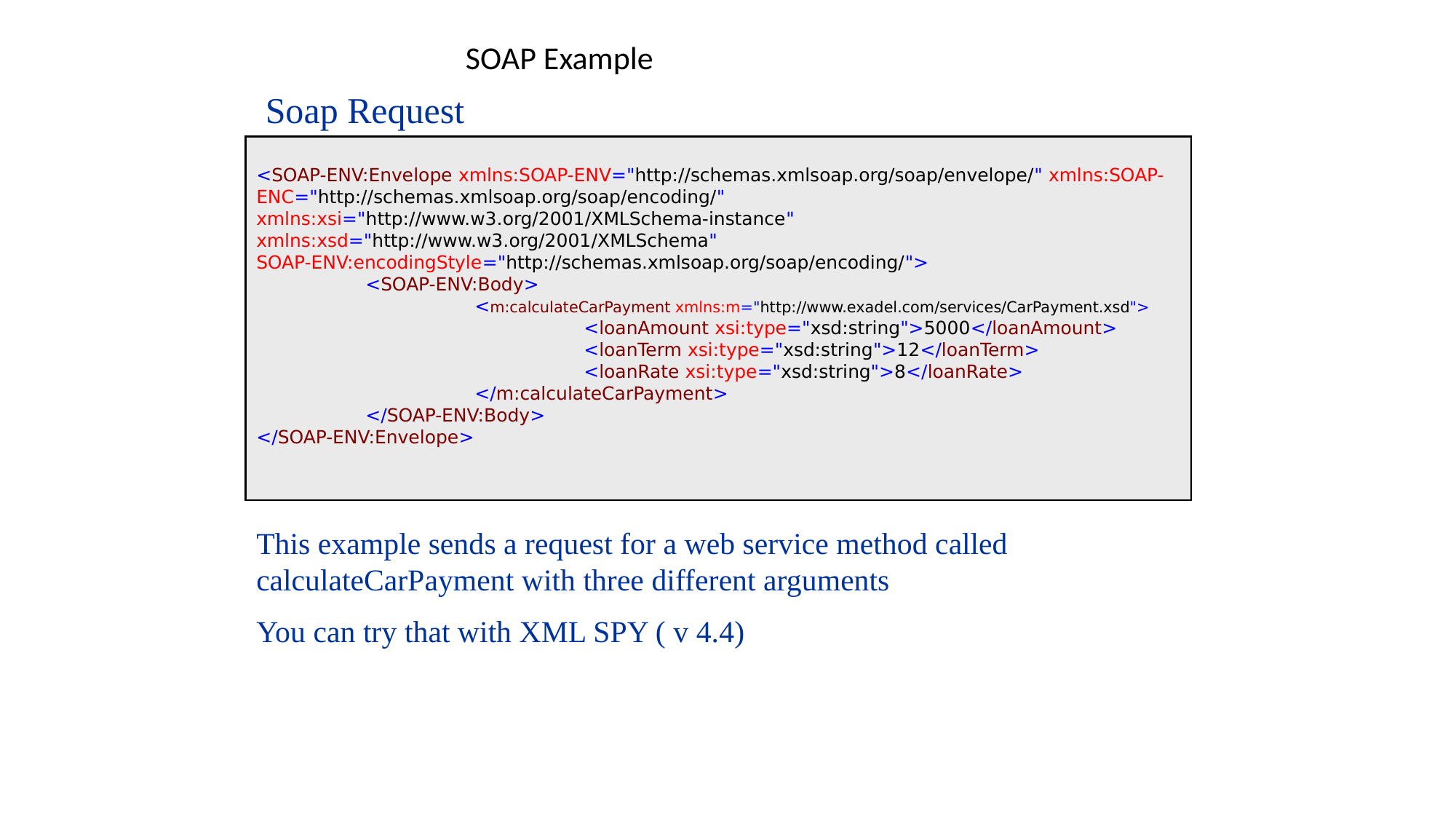

# SOAP Example
Soap Request

<SOAP-ENV:Envelope xmlns:SOAP-ENV="http://schemas.xmlsoap.org/soap/envelope/" xmlns:SOAP-ENC="http://schemas.xmlsoap.org/soap/encoding/" xmlns:xsi="http://www.w3.org/2001/XMLSchema-instance" xmlns:xsd="http://www.w3.org/2001/XMLSchema"
SOAP-ENV:encodingStyle="http://schemas.xmlsoap.org/soap/encoding/">
	<SOAP-ENV:Body>
		<m:calculateCarPayment xmlns:m="http://www.exadel.com/services/CarPayment.xsd">
			<loanAmount xsi:type="xsd:string">5000</loanAmount>
			<loanTerm xsi:type="xsd:string">12</loanTerm>
			<loanRate xsi:type="xsd:string">8</loanRate>
		</m:calculateCarPayment>
	</SOAP-ENV:Body>
</SOAP-ENV:Envelope>

This example sends a request for a web service method called calculateCarPayment with three different arguments
You can try that with XML SPY ( v 4.4)